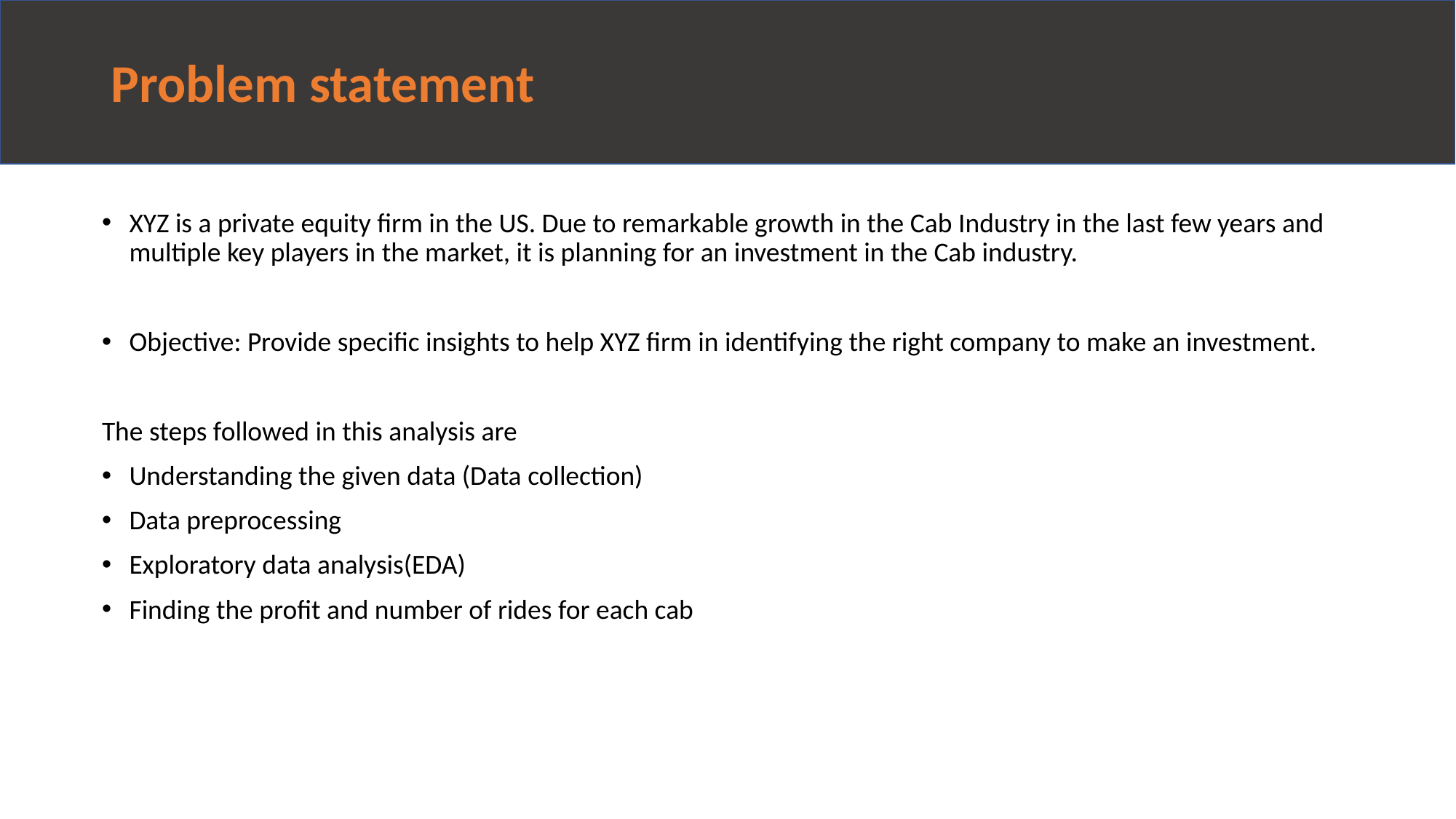

# Problem statement
XYZ is a private equity firm in the US. Due to remarkable growth in the Cab Industry in the last few years and multiple key players in the market, it is planning for an investment in the Cab industry.

Objective: Provide specific insights to help XYZ firm in identifying the right company to make an investment.

The steps followed in this analysis are
Understanding the given data (Data collection)
Data preprocessing
Exploratory data analysis(EDA)
Finding the profit and number of rides for each cab